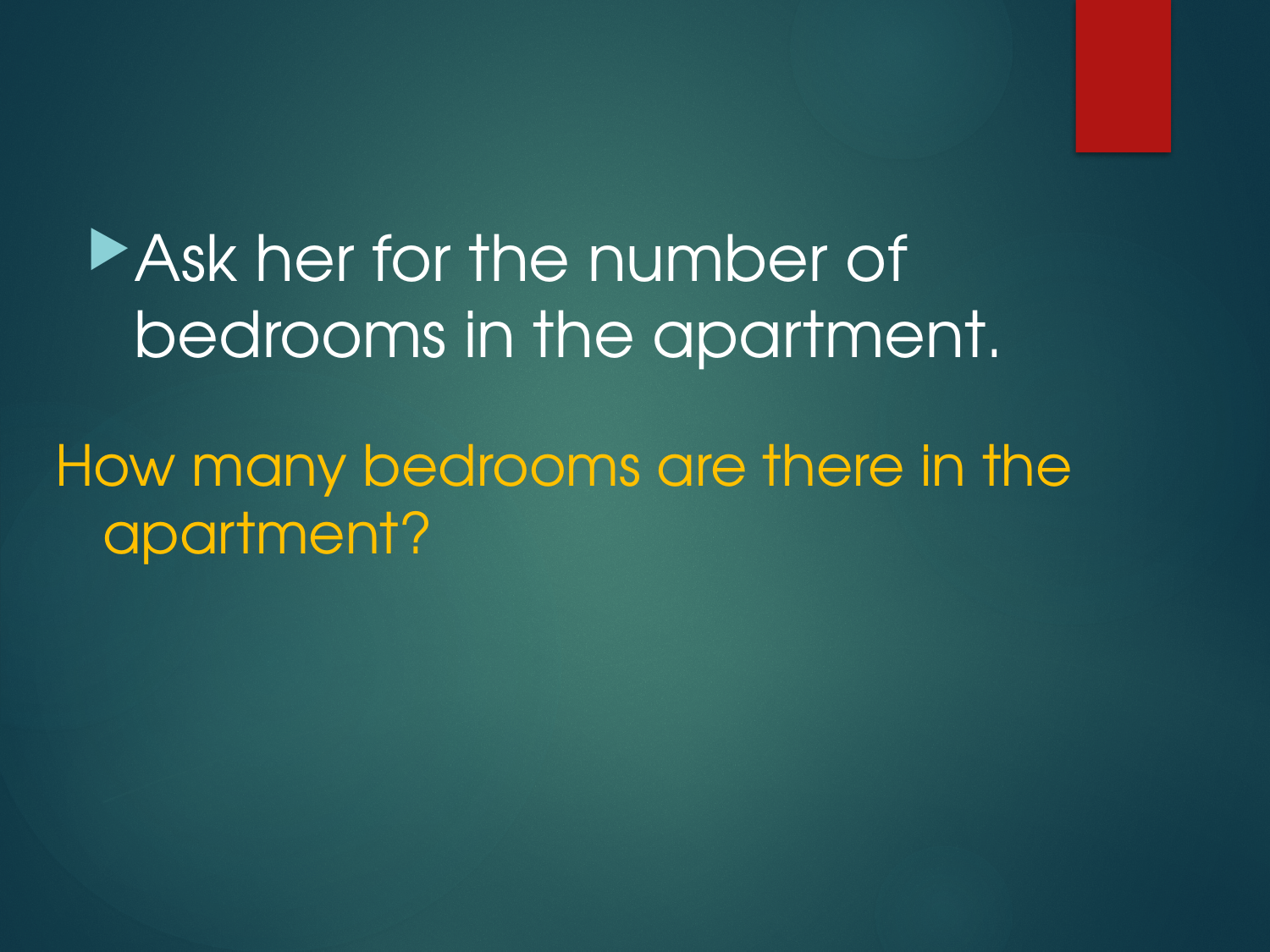

#
Ask her for the number of bedrooms in the apartment.
How many bedrooms are there in the apartment?